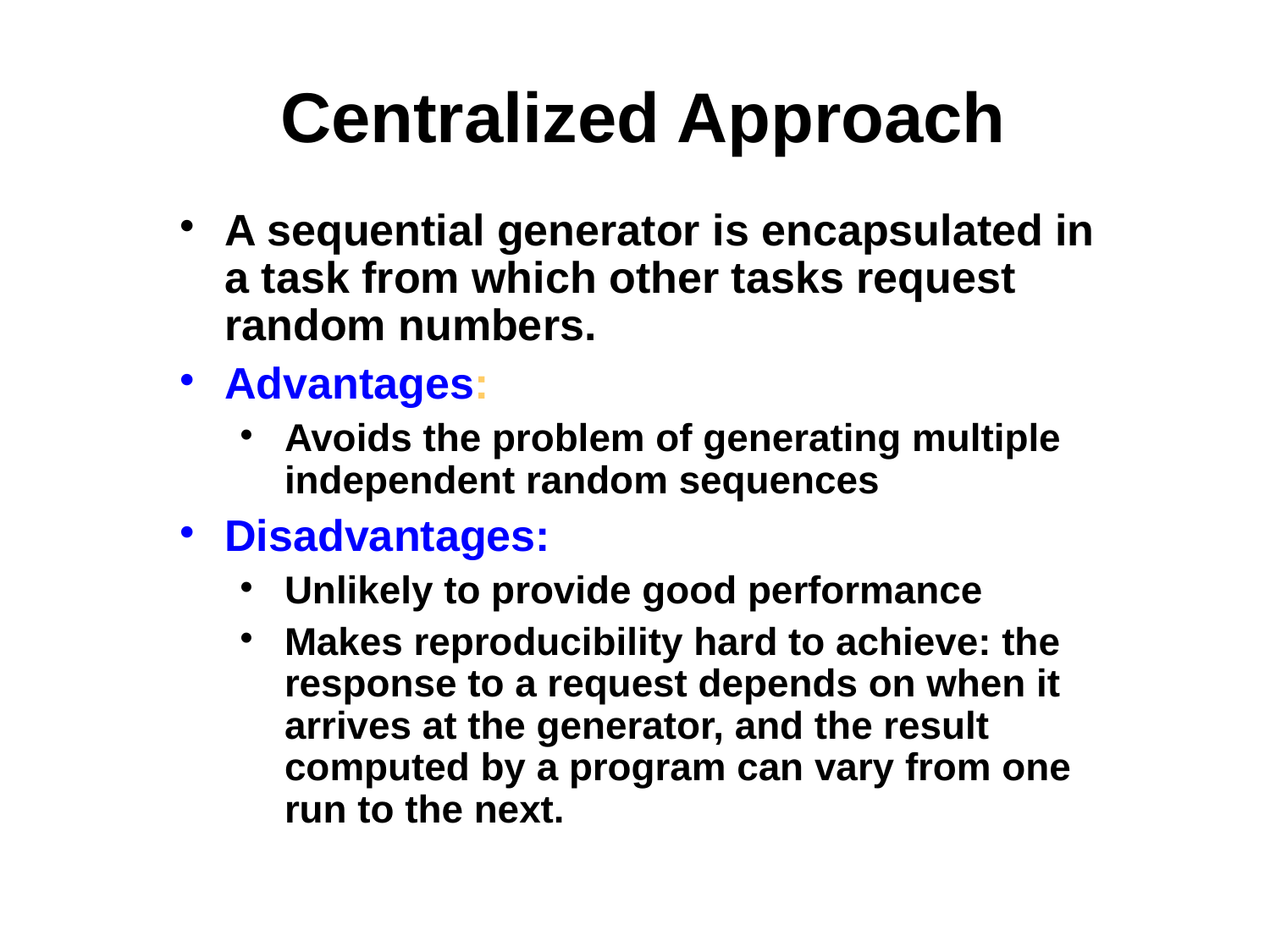

Centralized Approach
A sequential generator is encapsulated in a task from which other tasks request random numbers.
Advantages:
Avoids the problem of generating multiple independent random sequences
Disadvantages:
Unlikely to provide good performance
Makes reproducibility hard to achieve: the response to a request depends on when it arrives at the generator, and the result computed by a program can vary from one run to the next.